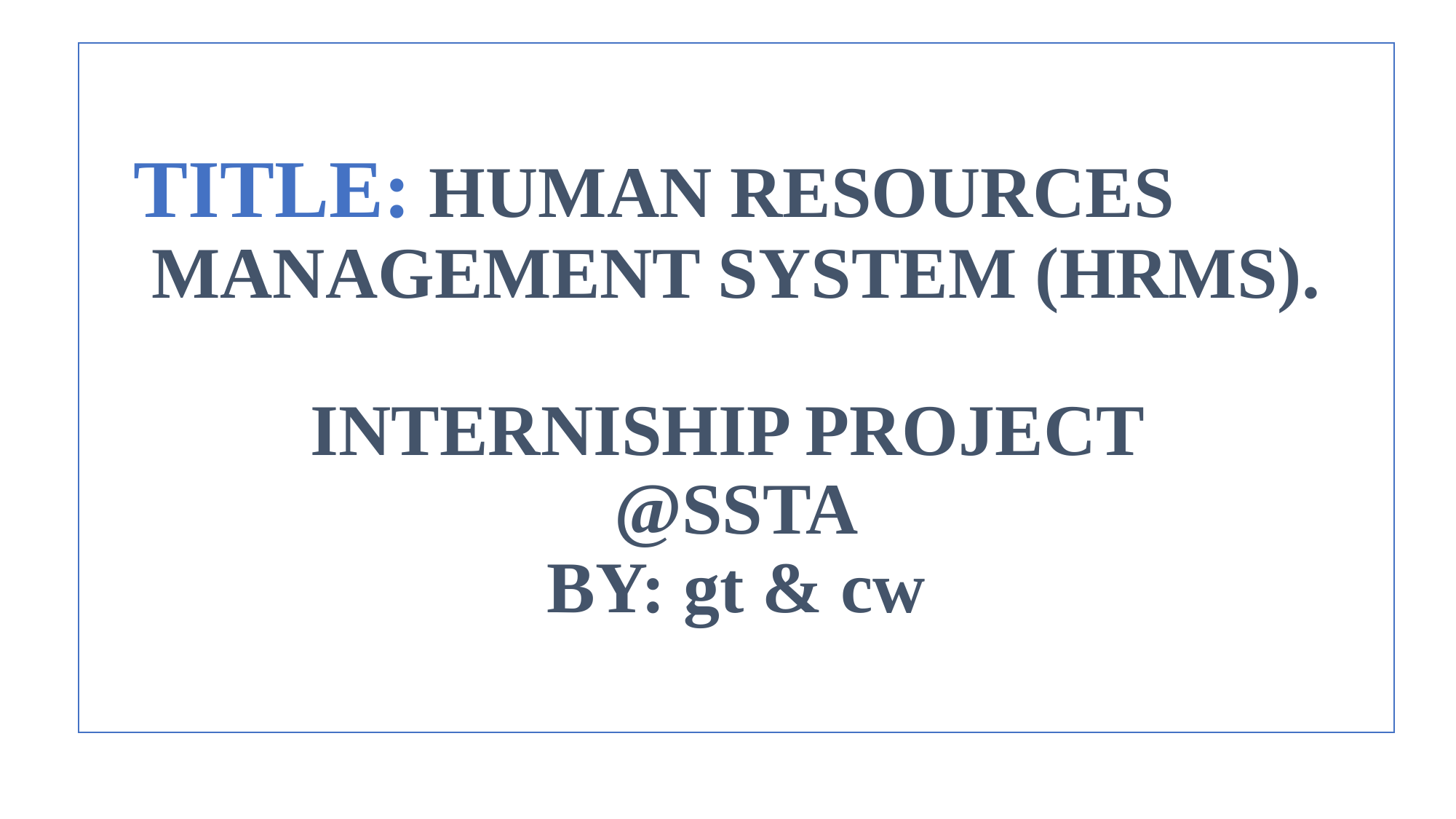

TITLE: HUMAN RESOURCES          MANAGEMENT SYSTEM (HRMS).
INTERNISHIP PROJECT
@SSTA
BY: gt & cw